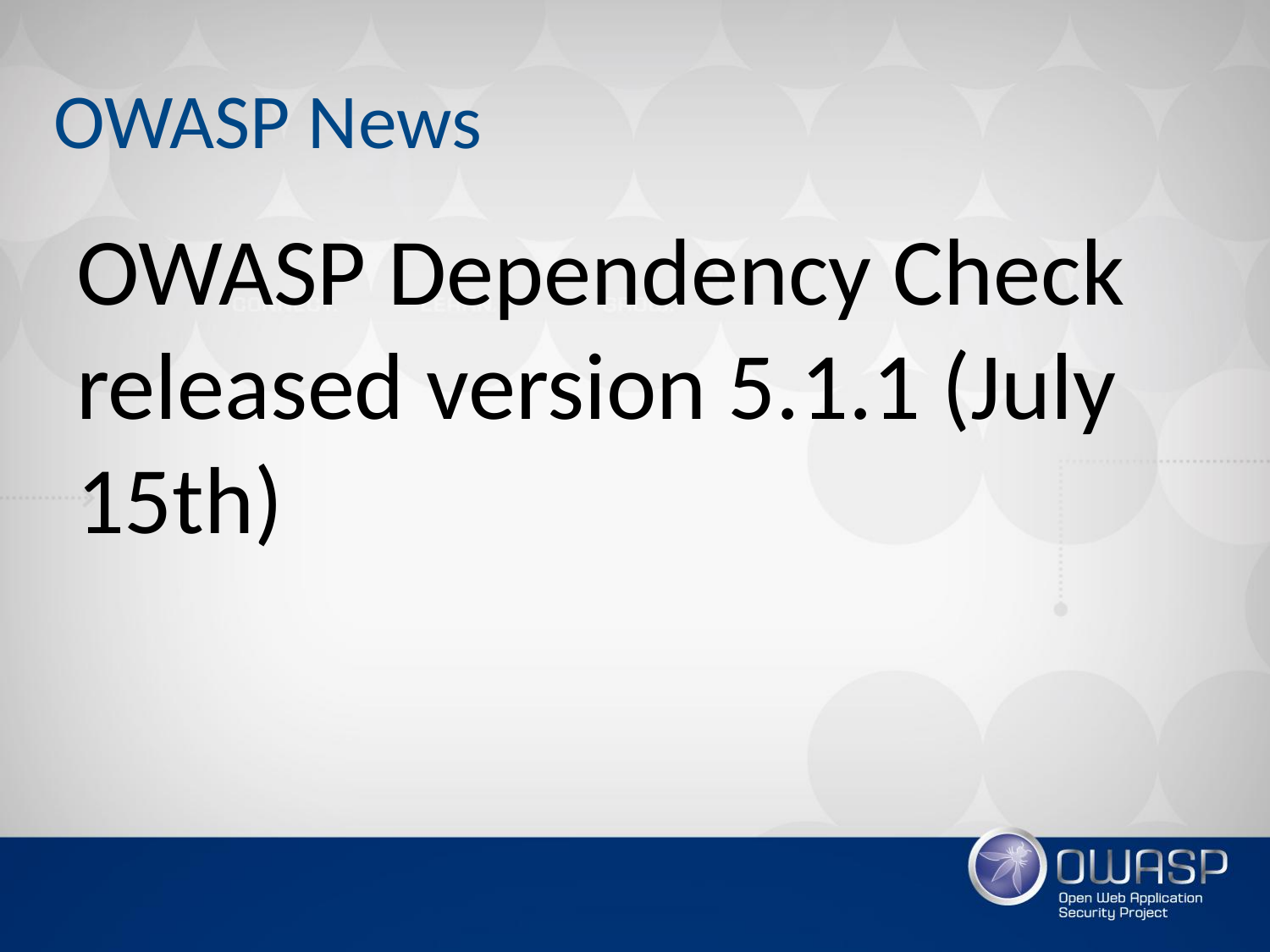

# OWASP News
OWASP Dependency Check released version 5.1.1 (July 15th)